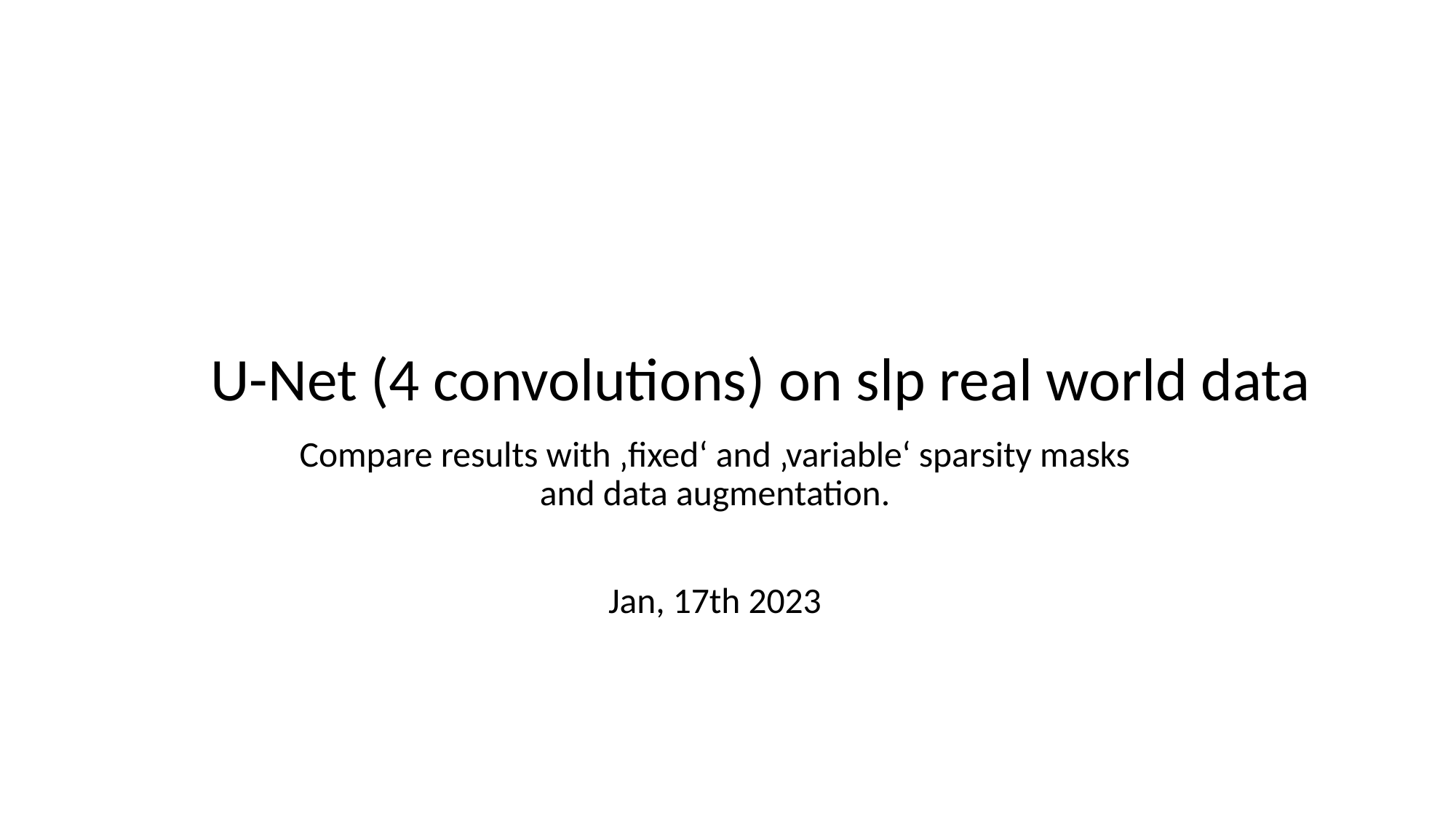

# U-Net (4 convolutions) on slp real world data
Compare results with ‚fixed‘ and ‚variable‘ sparsity masks and data augmentation.

Jan, 17th 2023